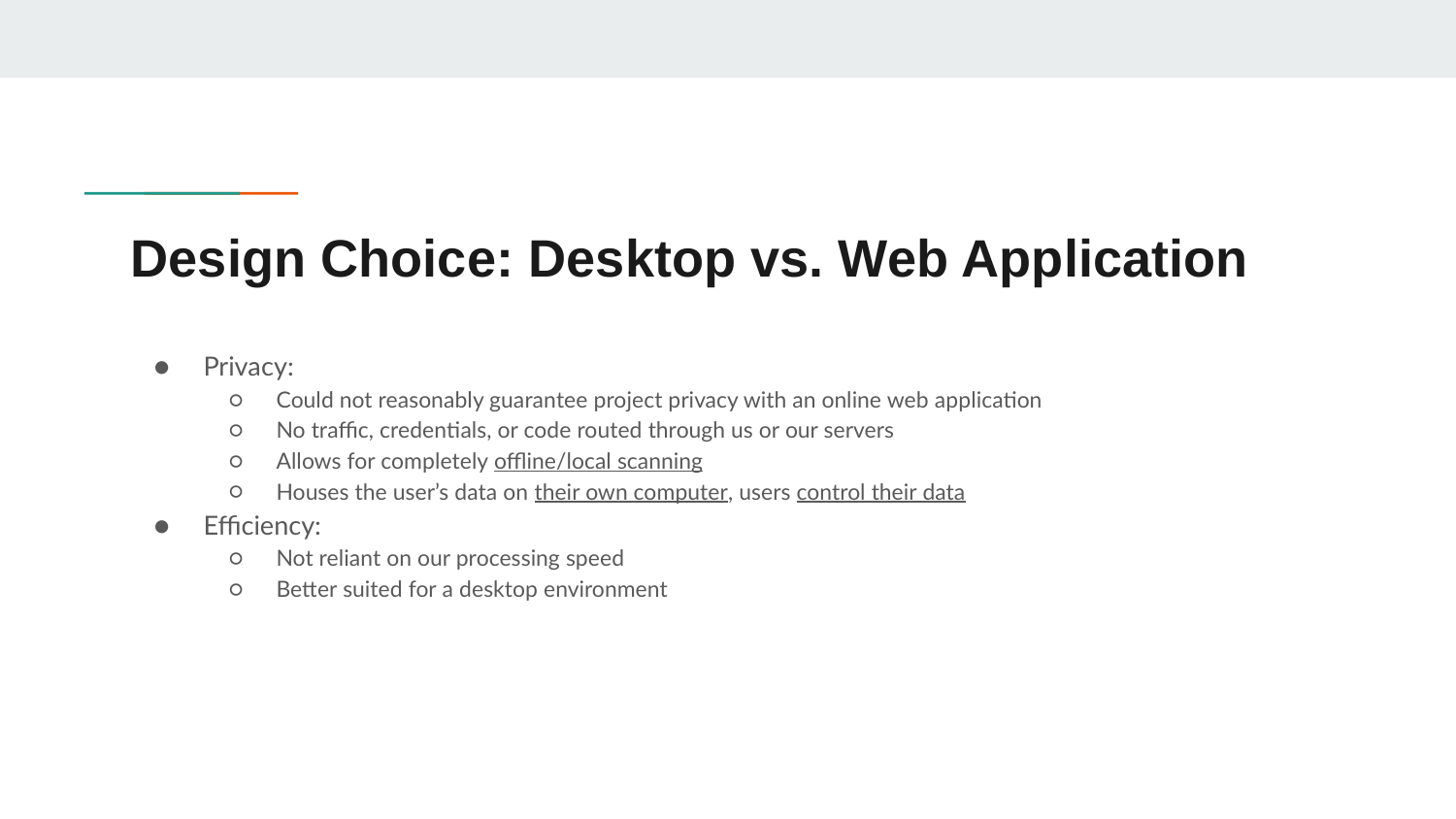

# Design Choice: Desktop vs. Web Application
Privacy:
Could not reasonably guarantee project privacy with an online web application
No traffic, credentials, or code routed through us or our servers
Allows for completely offline/local scanning
Houses the user’s data on their own computer, users control their data
Efficiency:
Not reliant on our processing speed
Better suited for a desktop environment